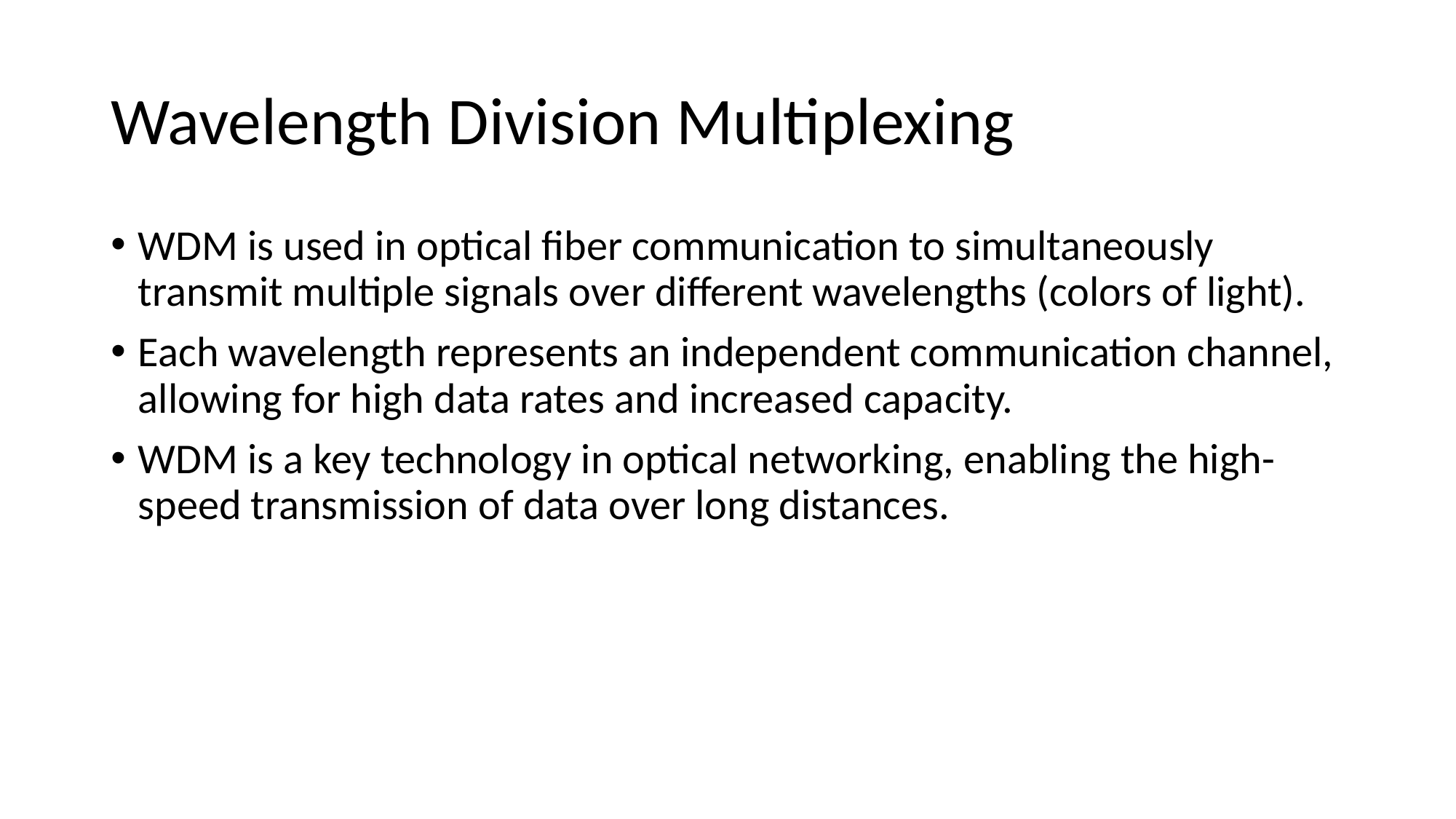

# Wavelength Division Multiplexing
WDM is used in optical fiber communication to simultaneously transmit multiple signals over different wavelengths (colors of light).
Each wavelength represents an independent communication channel, allowing for high data rates and increased capacity.
WDM is a key technology in optical networking, enabling the high-speed transmission of data over long distances.